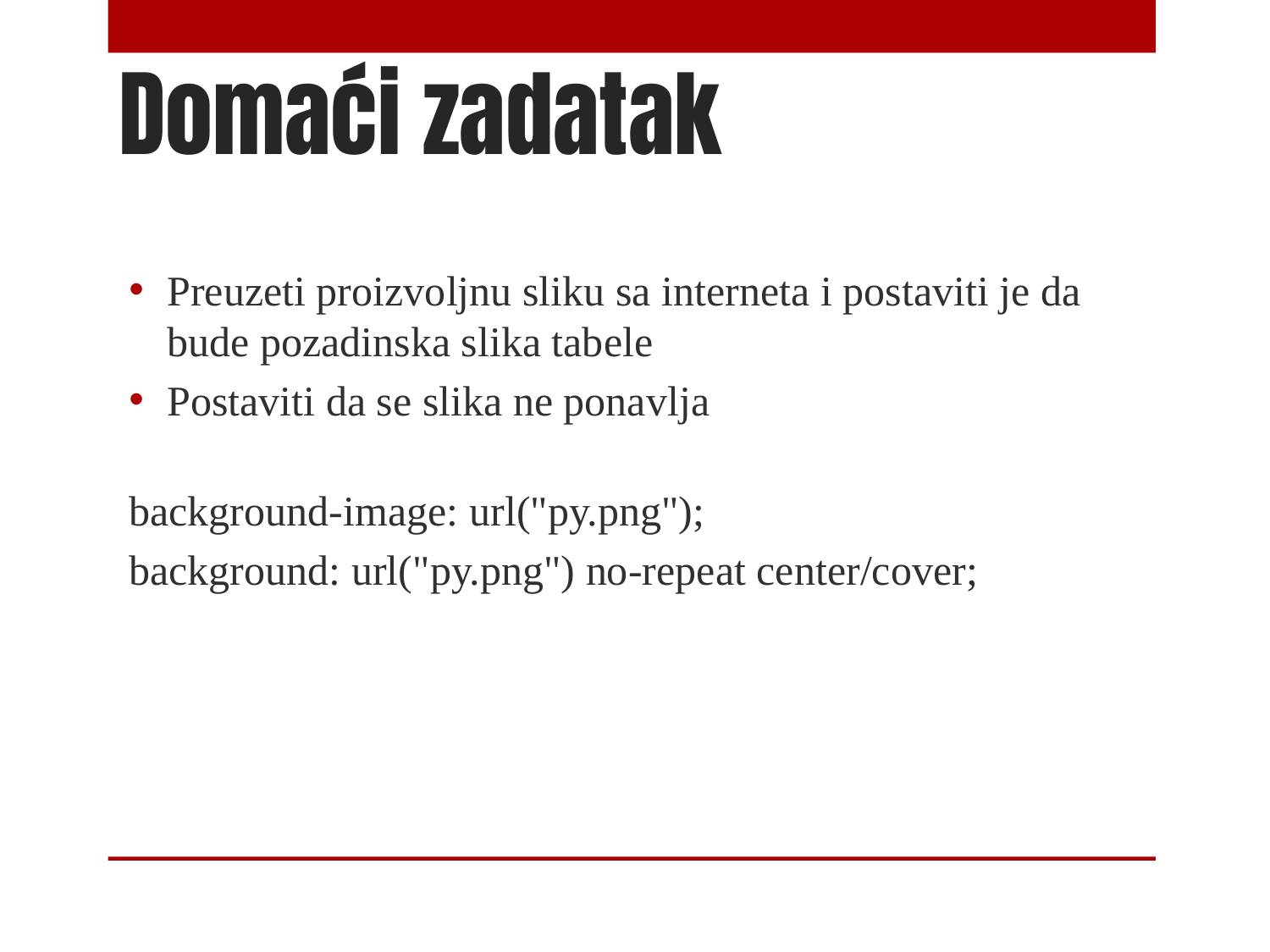

# Domaći zadatak
Preuzeti proizvoljnu sliku sa interneta i postaviti je da bude pozadinska slika tabele
Postaviti da se slika ne ponavlja
background-image: url("py.png");
background: url("py.png") no-repeat center/cover;